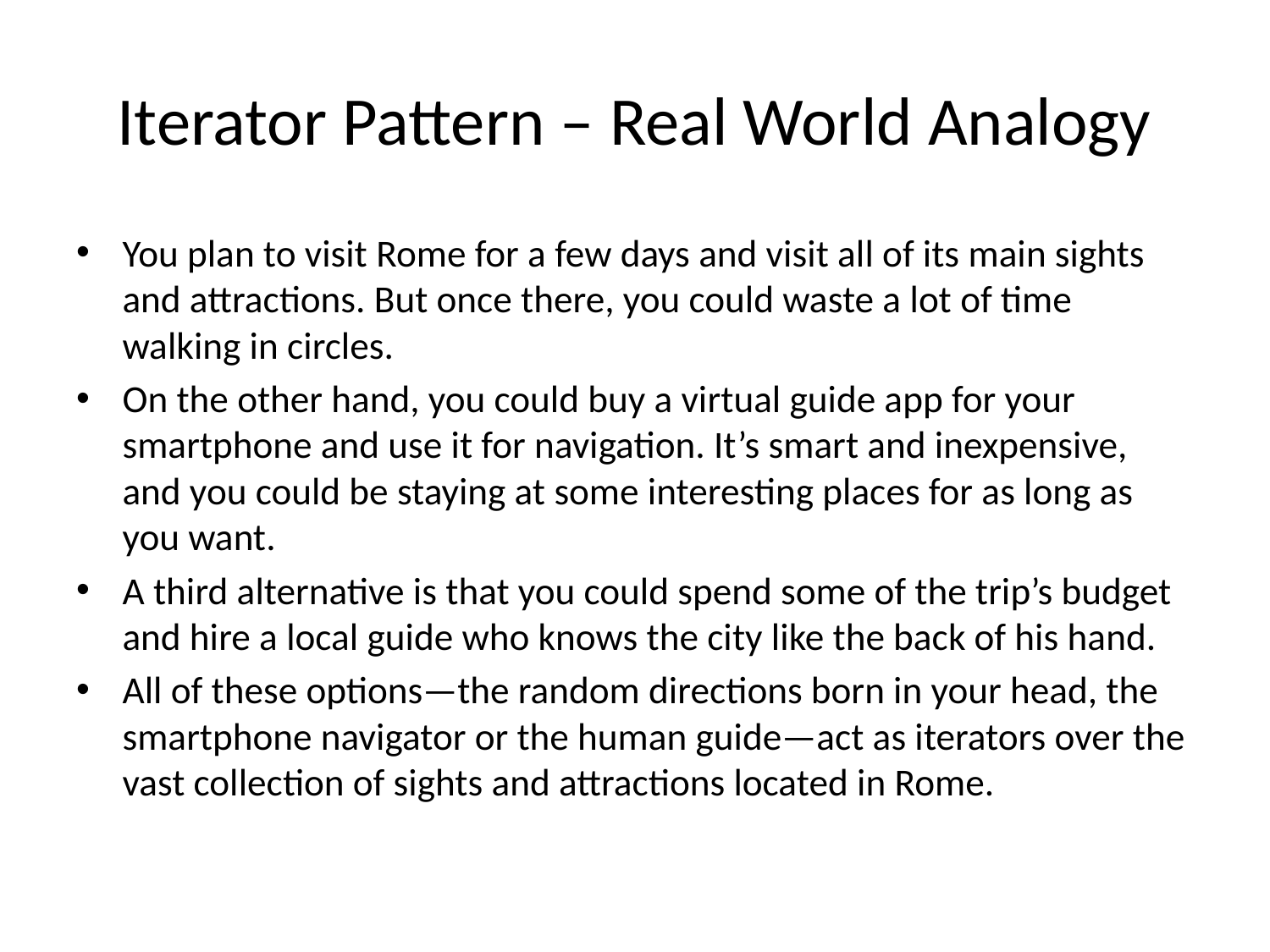

# Iterator Pattern – Real World Analogy
You plan to visit Rome for a few days and visit all of its main sights and attractions. But once there, you could waste a lot of time walking in circles.
On the other hand, you could buy a virtual guide app for your smartphone and use it for navigation. It’s smart and inexpensive, and you could be staying at some interesting places for as long as you want.
A third alternative is that you could spend some of the trip’s budget and hire a local guide who knows the city like the back of his hand.
All of these options—the random directions born in your head, the smartphone navigator or the human guide—act as iterators over the vast collection of sights and attractions located in Rome.